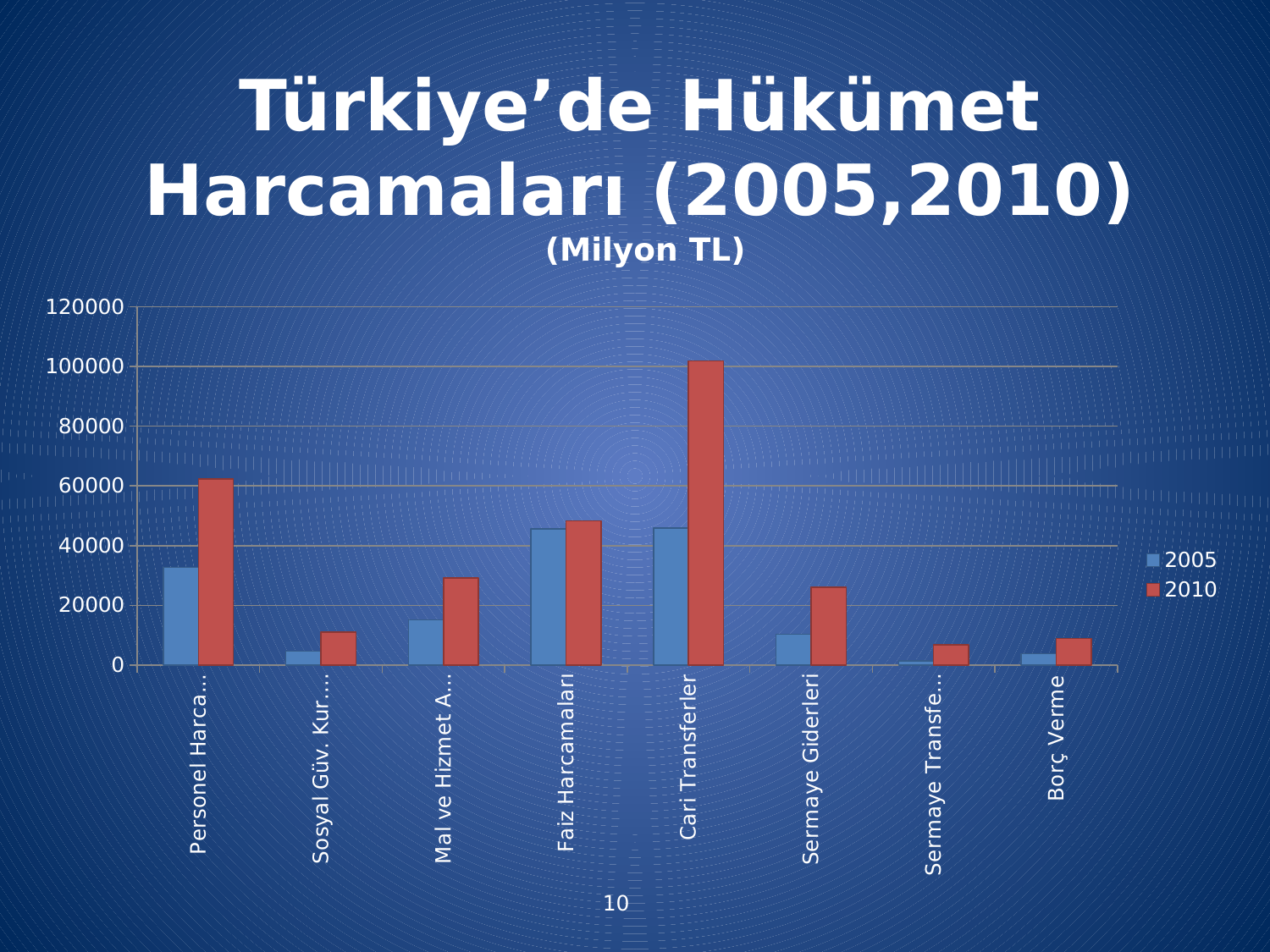

# Türkiye’de Hükümet Harcamaları (2005,2010) (Milyon TL)

### Chart

| Category | 2005 | 2010 |
|---|---|---|
| Personel Harcamaları | 32719.0 | 62315.0 |
| Sosyal Güv. Kur. Devlet Primi | 4670.0 | 11063.0 |
| Mal ve Hizmet Alımları | 15186.0 | 29185.0 |
| Faiz Harcamaları | 45680.0 | 48299.0 |
| Cari Transferler | 45871.0 | 101857.0 |
| Sermaye Giderleri | 10340.0 | 26010.0 |
| Sermaye Transferleri | 1384.0 | 6773.0 |
| Borç Verme | 3838.0 | 8857.0 |
10